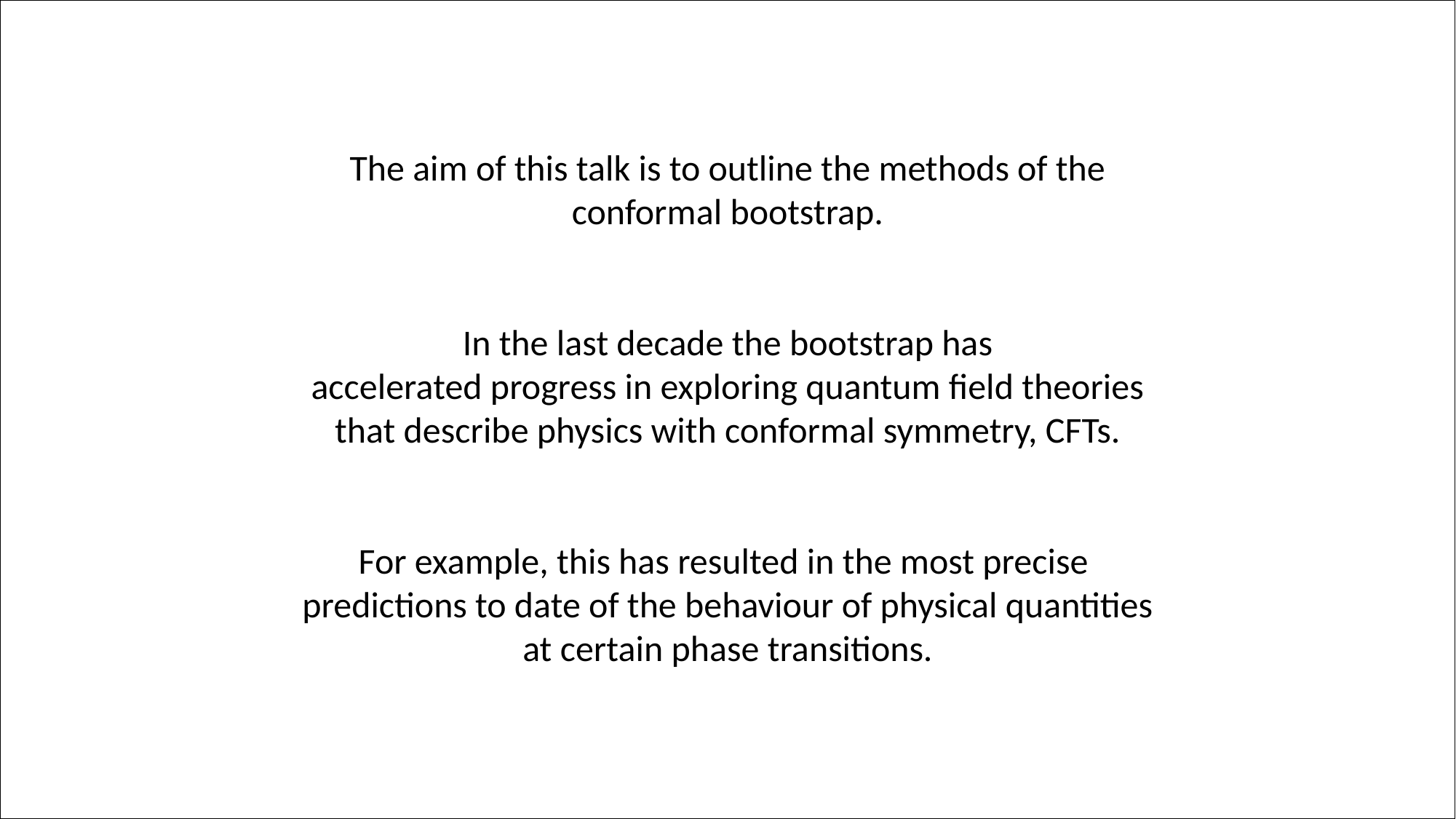

The aim of this talk is to outline the methods of the conformal bootstrap.

In the last decade the bootstrap has
accelerated progress in exploring quantum field theories that describe physics with conformal symmetry, CFTs.

For example, this has resulted in the most precise
predictions to date of the behaviour of physical quantities at certain phase transitions.